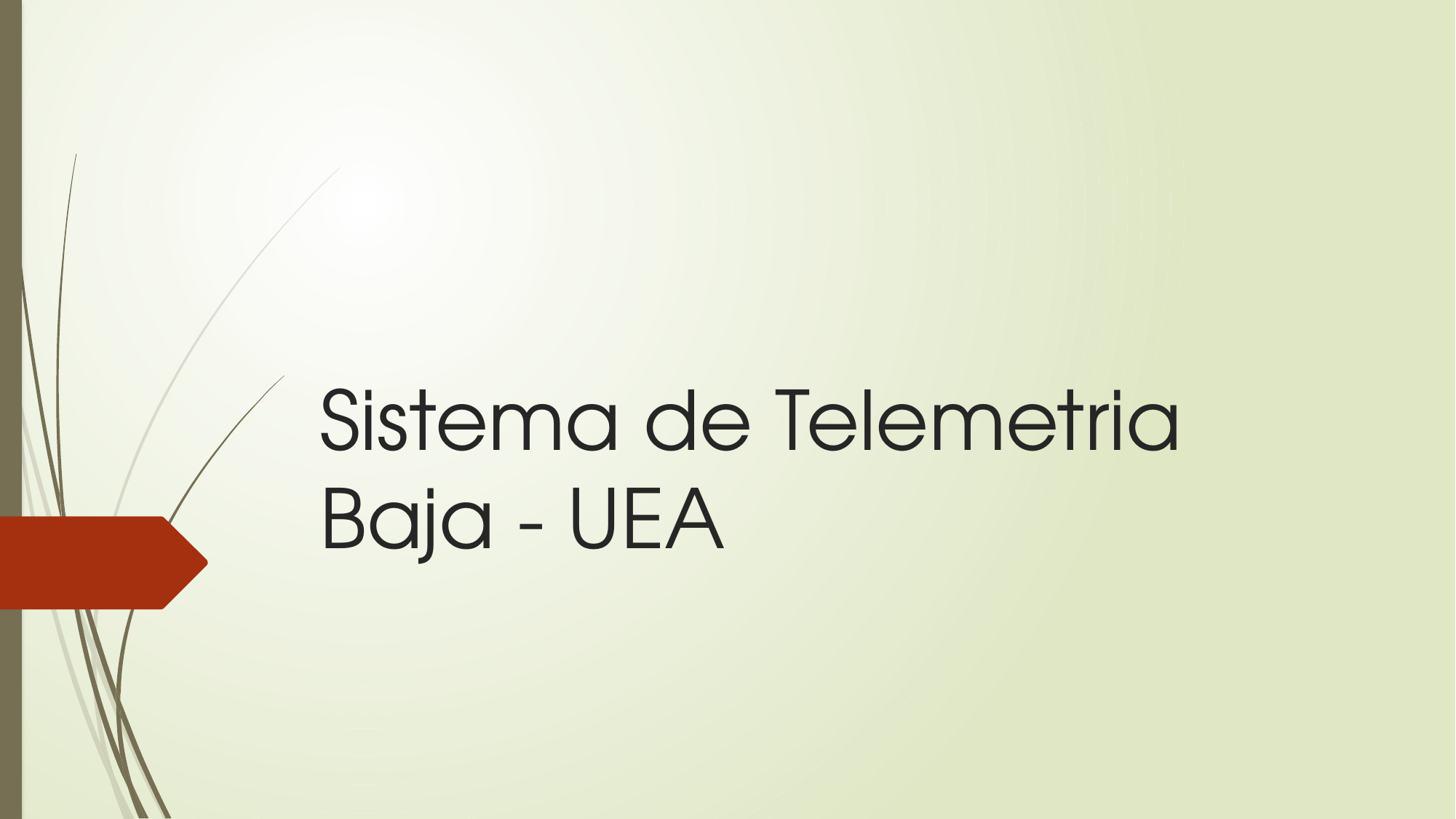

# Sistema de Telemetria Baja - UEA